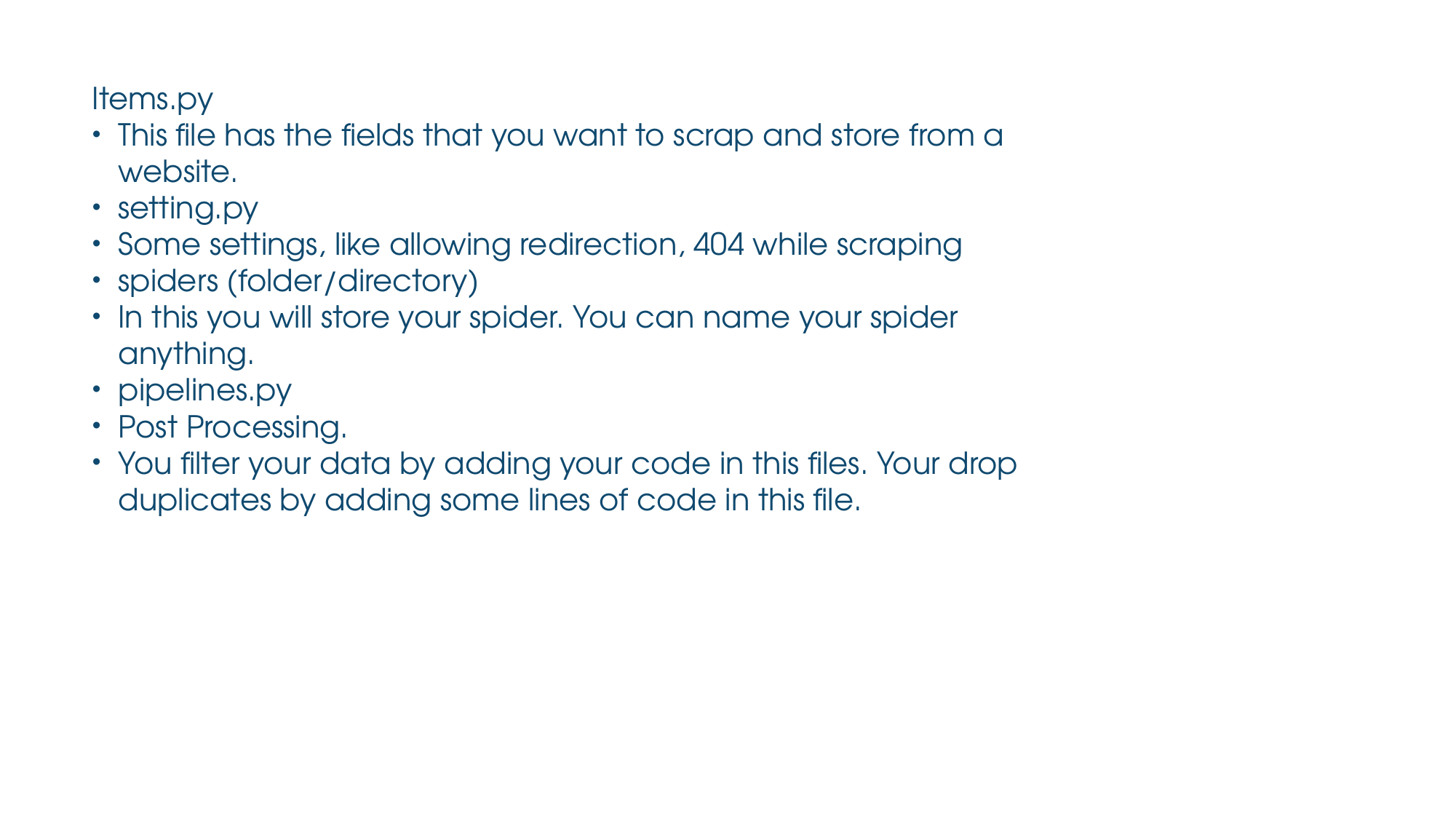

Items.py
This file has the fields that you want to scrap and store from a website.
setting.py
Some settings, like allowing redirection, 404 while scraping
spiders (folder/directory)
In this you will store your spider. You can name your spider anything.
pipelines.py
Post Processing.
You filter your data by adding your code in this files. Your drop duplicates by adding some lines of code in this file.

Auto generated Python Files?